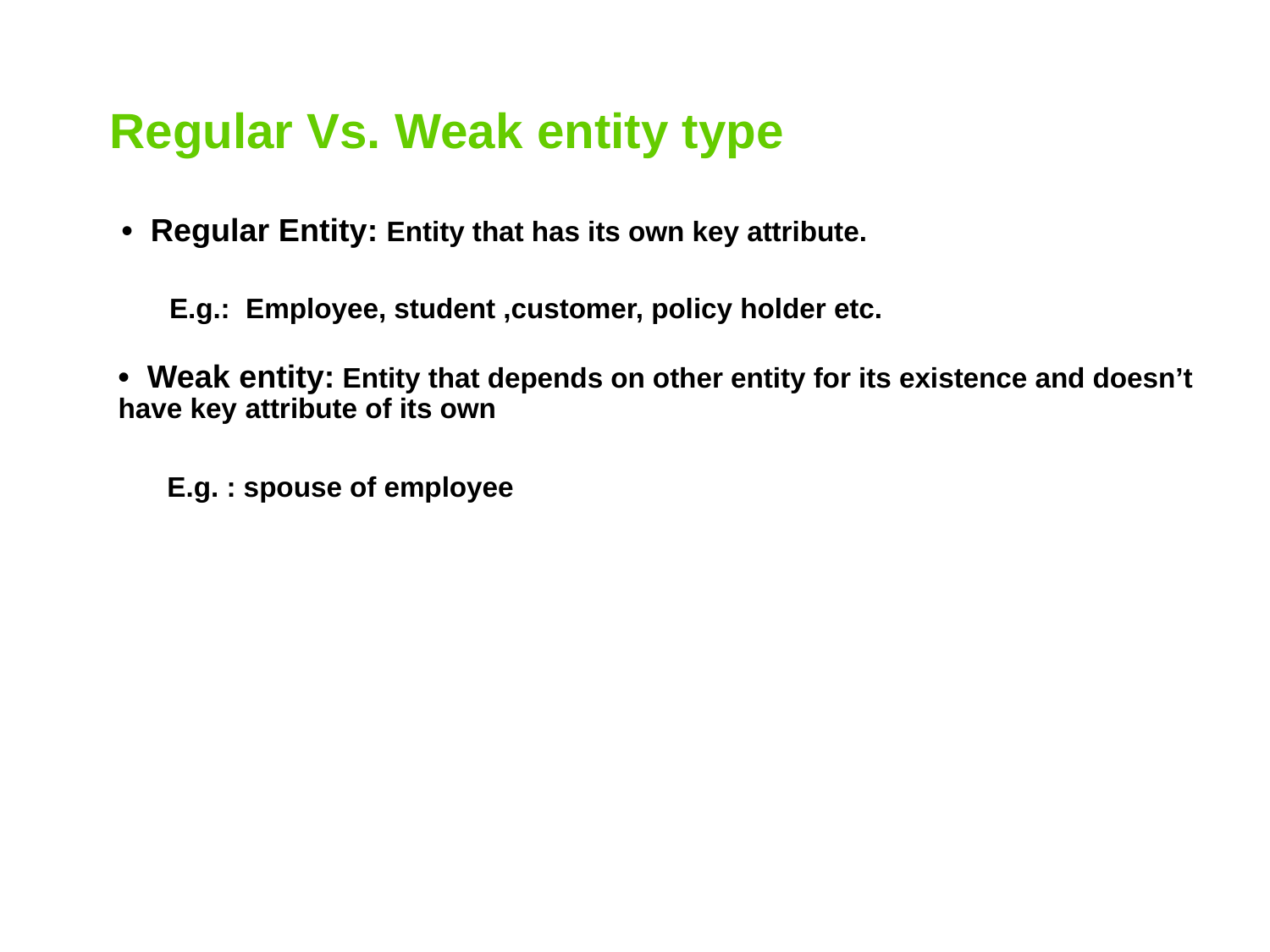

Regular Vs. Weak entity type

•  Regular Entity: Entity that has its own key attribute.
	E.g.:  Employee, student ,customer, policy holder etc.

•  Weak entity: Entity that depends on other entity for its existence and doesn’t have key	attribute of its own

E.g. : spouse of employee